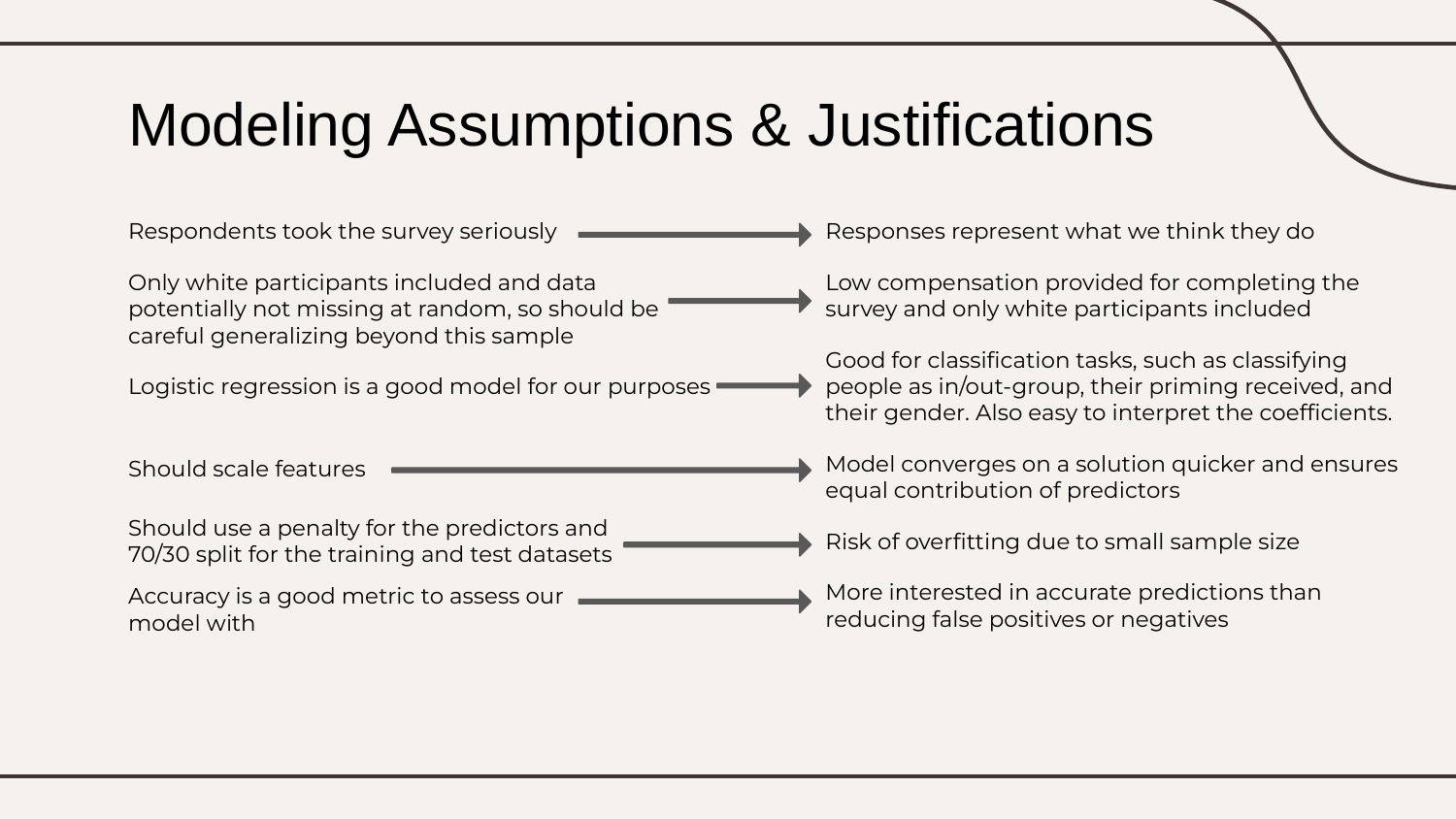

# Modeling Assumptions & Justifications
Respondents took the survey seriously
Only white participants included and data potentially not missing at random, so should be careful generalizing beyond this sample
Logistic regression is a good model for our purposes

Responses represent what we think they do
Low compensation provided for completing the survey and only white participants included
Good for classification tasks, such as classifying people as in/out-group, their priming received, and their gender. Also easy to interpret the coefficients.
Model converges on a solution quicker and ensures equal contribution of predictors
Risk of overfitting due to small sample size
More interested in accurate predictions than reducing false positives or negatives

Should scale features

Should use a penalty for the predictors and 70/30 split for the training and test datasets

Accuracy is a good metric to assess our model with